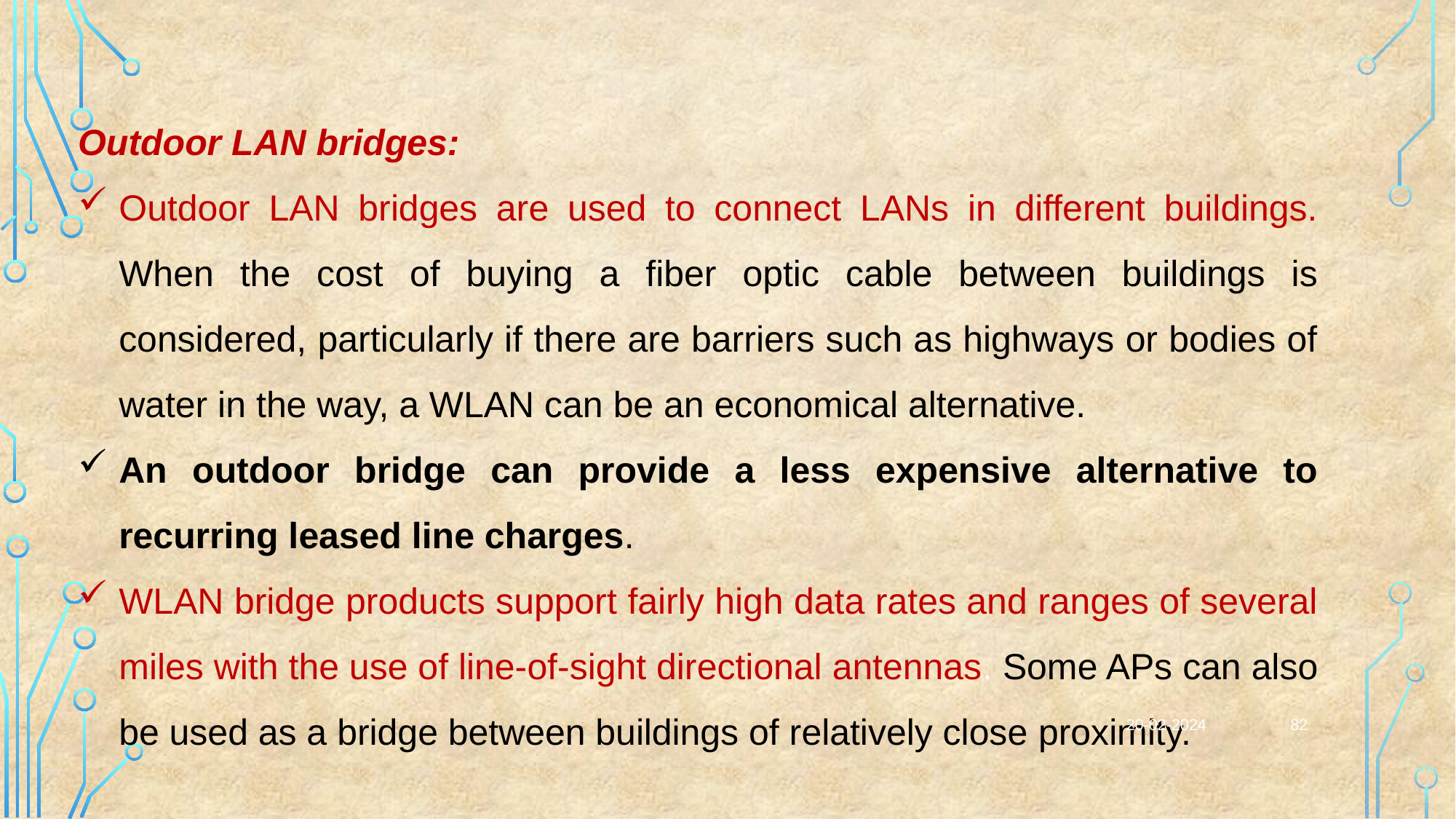

Outdoor LAN bridges:
Outdoor LAN bridges are used to connect LANs in different buildings. When the cost of buying a fiber optic cable between buildings is considered, particularly if there are barriers such as highways or bodies of water in the way, a WLAN can be an economical alternative.
An outdoor bridge can provide a less expensive alternative to recurring leased line charges.
WLAN bridge products support fairly high data rates and ranges of several miles with the use of line-of-sight directional antennas. Some APs can also be used as a bridge between buildings of relatively close proximity.
82
20-02-2024